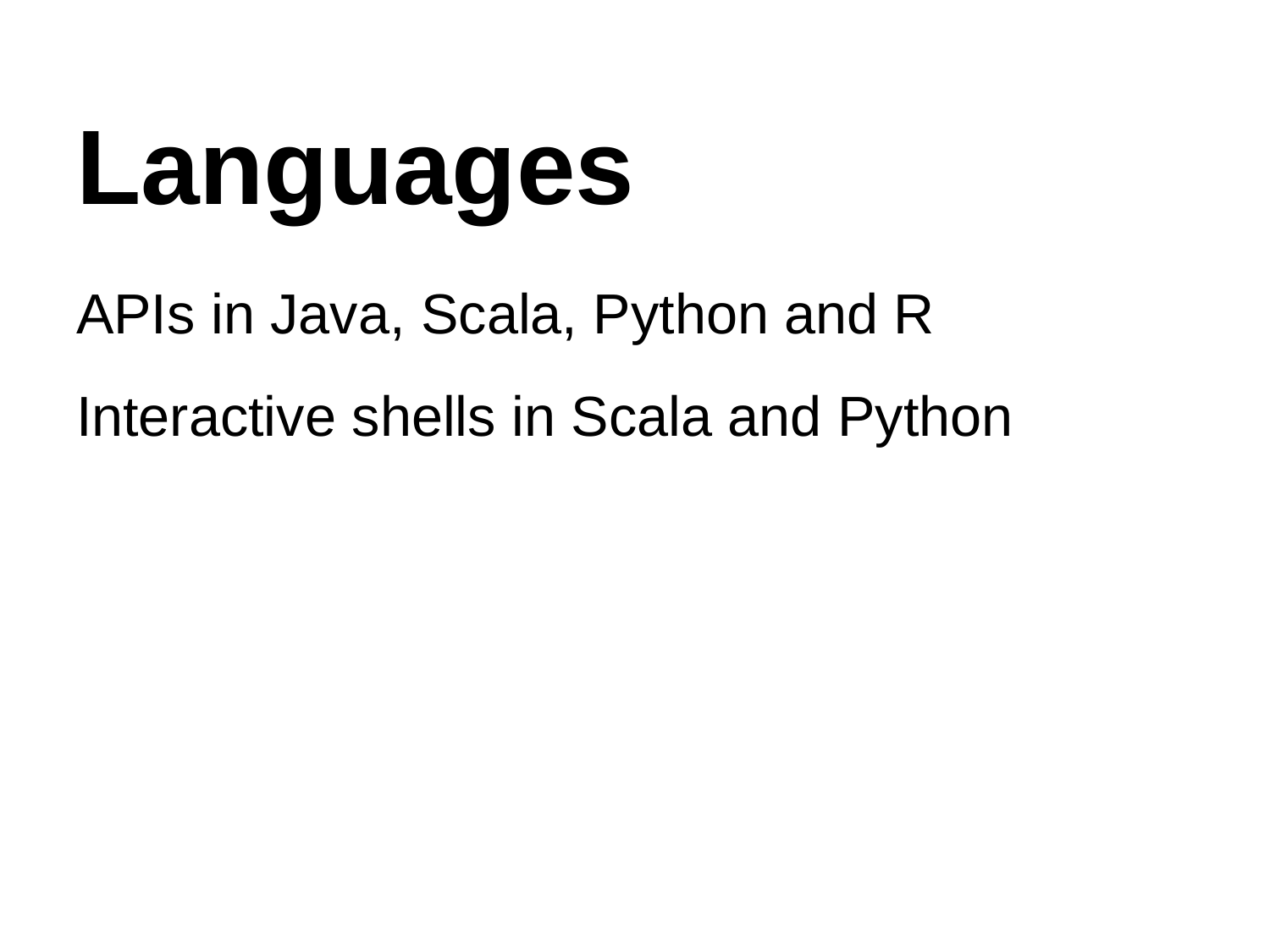

# Languages
APIs in Java, Scala, Python and R
Interactive shells in Scala and Python